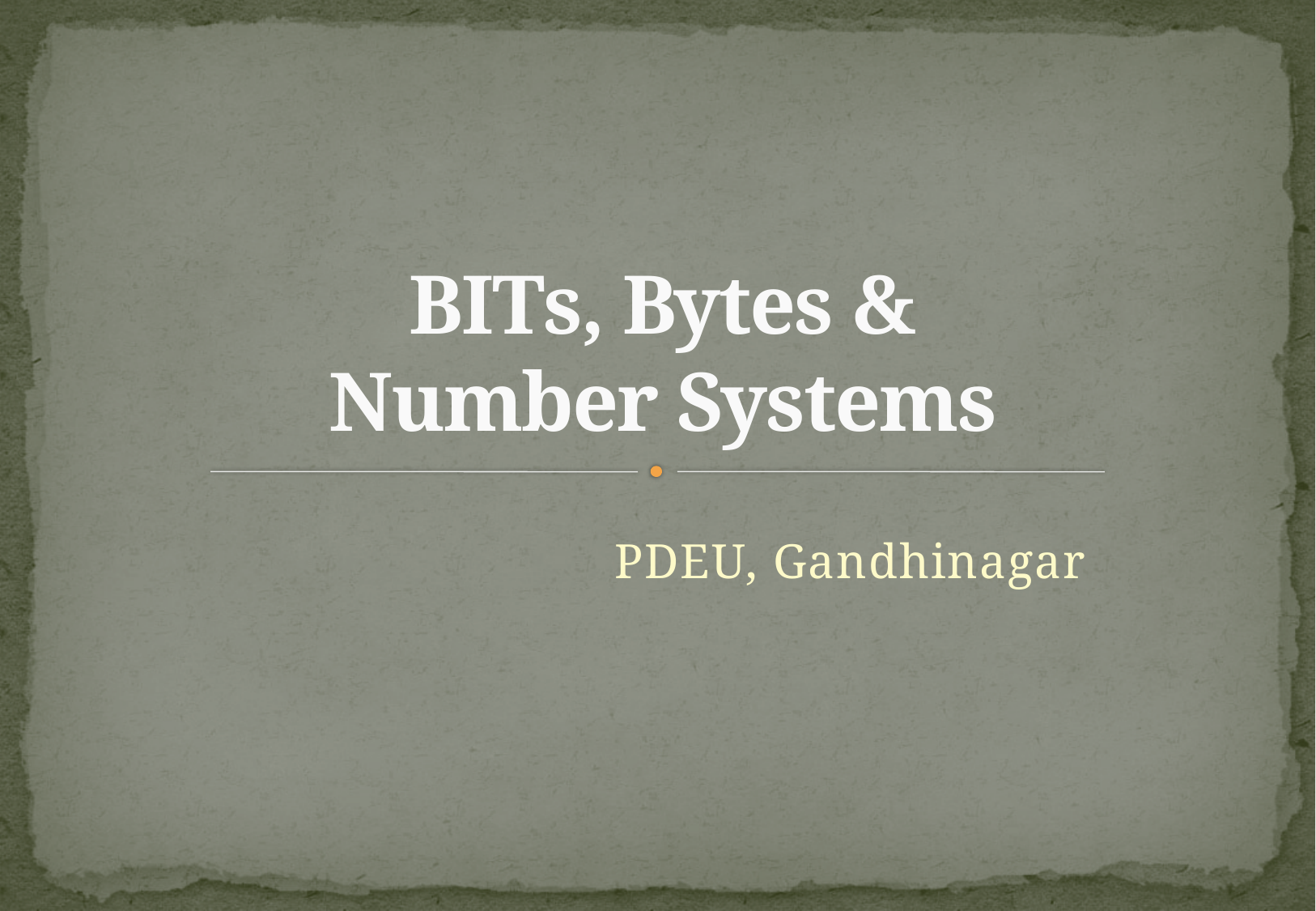

# BITs, Bytes & Number Systems

PDEU, Gandhinagar